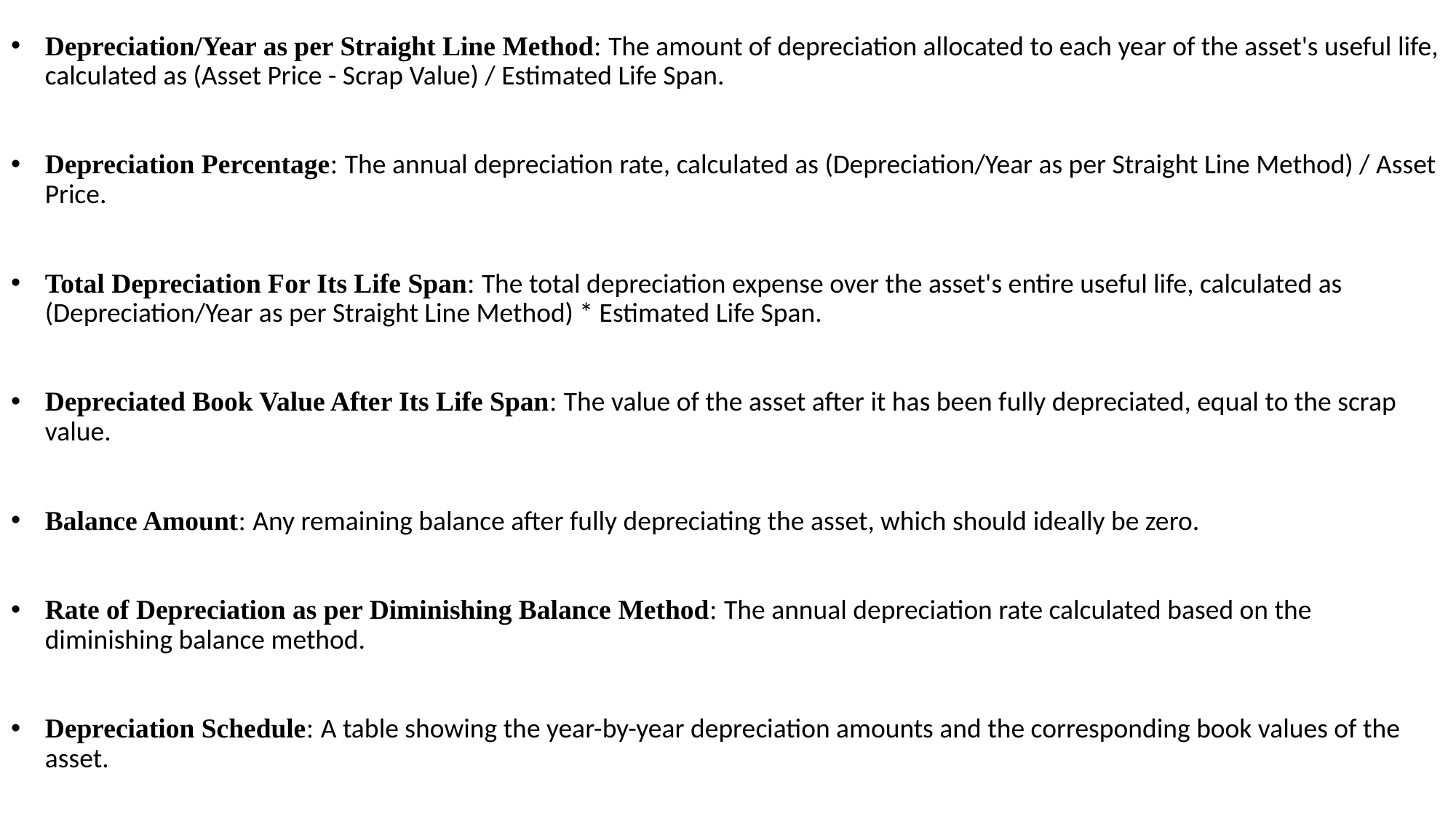

Depreciation/Year as per Straight Line Method: The amount of depreciation allocated to each year of the asset's useful life, calculated as (Asset Price - Scrap Value) / Estimated Life Span.

Depreciation Percentage: The annual depreciation rate, calculated as (Depreciation/Year as per Straight Line Method) / Asset Price.

Total Depreciation For Its Life Span: The total depreciation expense over the asset's entire useful life, calculated as (Depreciation/Year as per Straight Line Method) * Estimated Life Span.

Depreciated Book Value After Its Life Span: The value of the asset after it has been fully depreciated, equal to the scrap value.

Balance Amount: Any remaining balance after fully depreciating the asset, which should ideally be zero.

Rate of Depreciation as per Diminishing Balance Method: The annual depreciation rate calculated based on the diminishing balance method.

Depreciation Schedule: A table showing the year-by-year depreciation amounts and the corresponding book values of the asset.